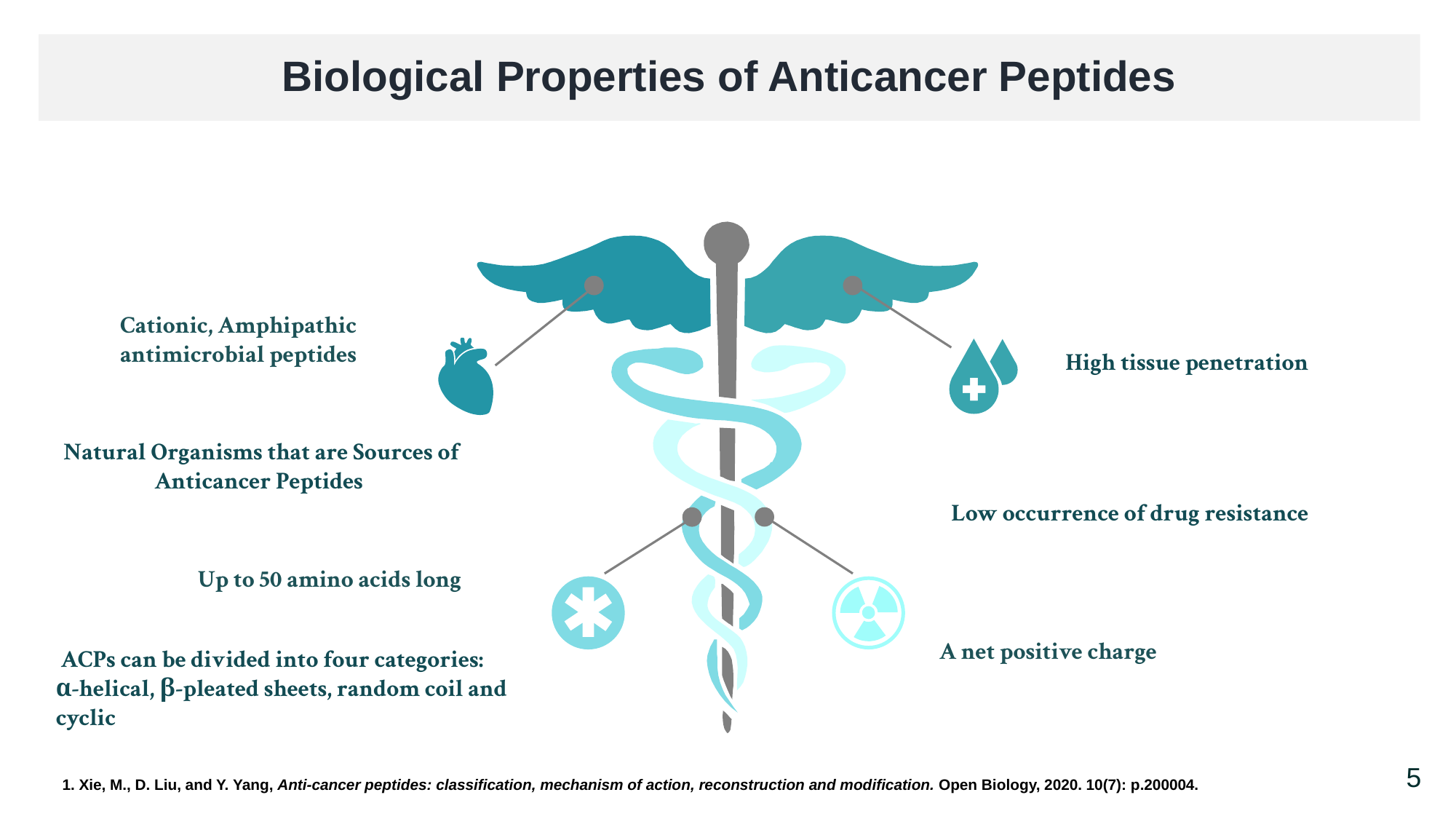

Biological Properties of Anticancer Peptides

Cationic, Amphipathic antimicrobial peptides

High tissue penetration
Natural Organisms that are Sources of Anticancer Peptides
Low occurrence of drug resistance
Up to 50 amino acids long

A net positive charge
 ACPs can be divided into four categories:
α-helical, β-pleated sheets, random coil and cyclic
5
1. Xie, M., D. Liu, and Y. Yang, Anti-cancer peptides: classification, mechanism of action, reconstruction and modification. Open Biology, 2020. 10(7): p.200004.